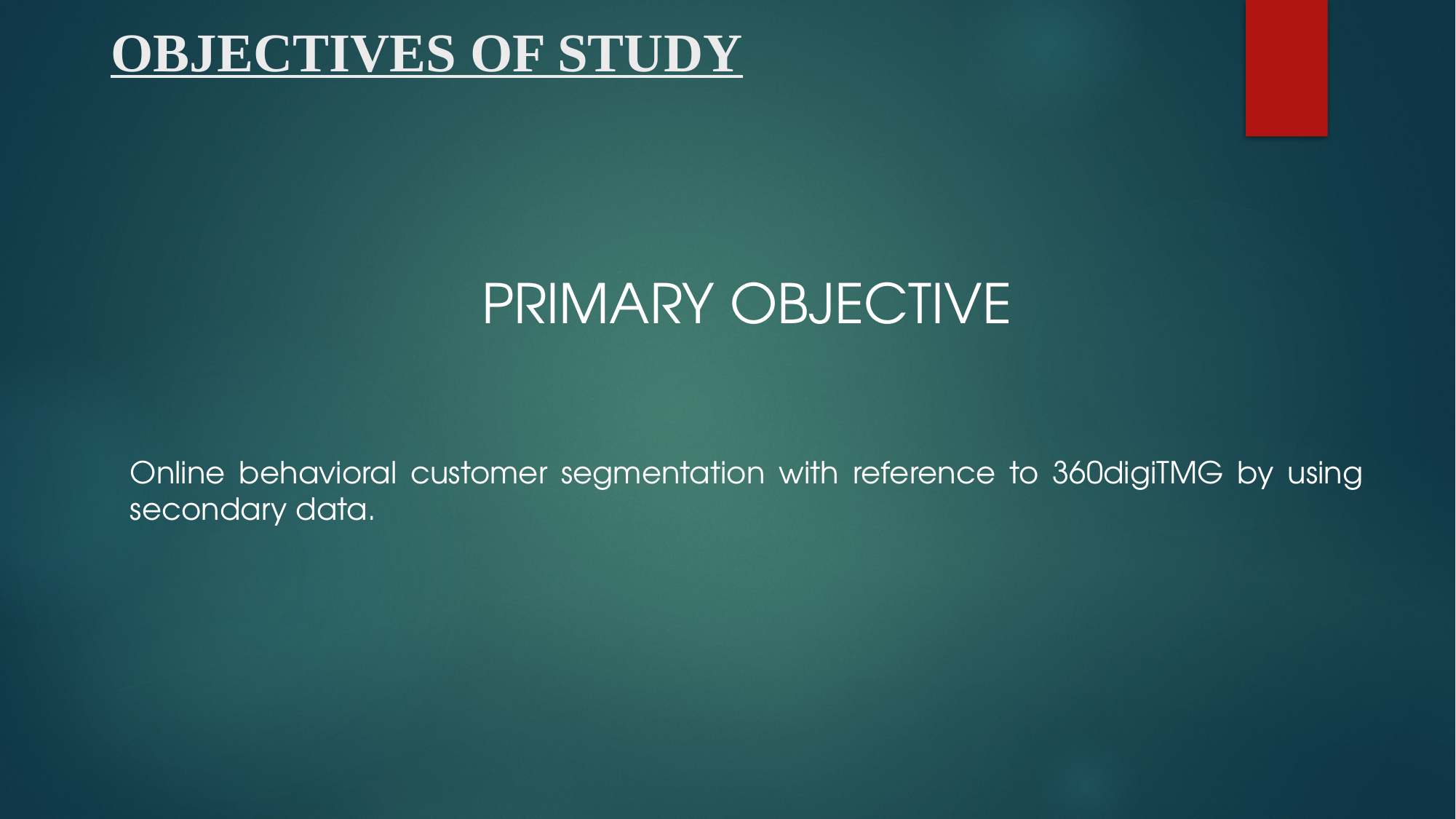

# OBJECTIVES OF STUDY
PRIMARY OBJECTIVE

Online behavioral customer segmentation with reference to 360digiTMG by using secondary data.